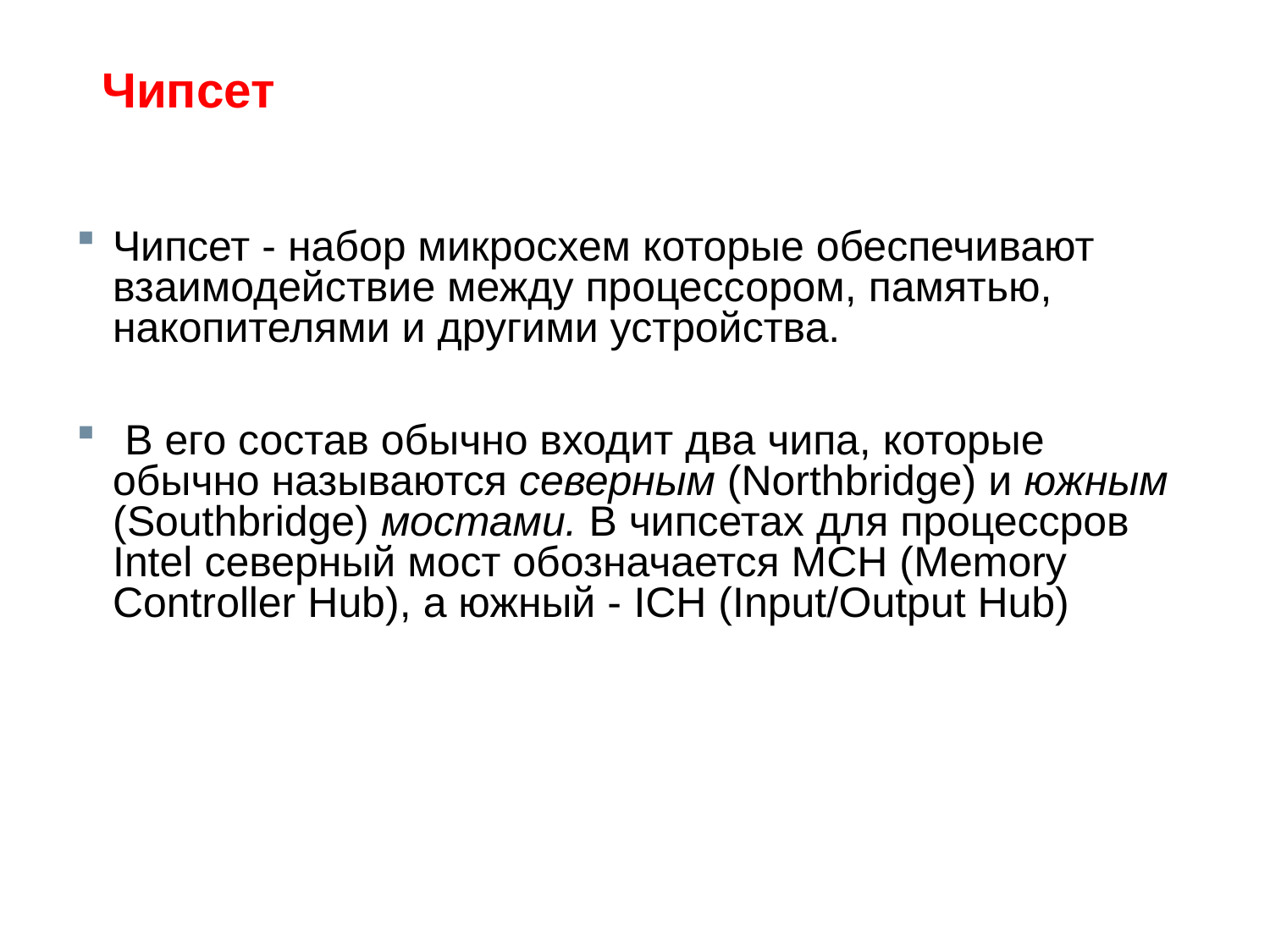

# Чипсет
Чипсет - набор микросхем которые обеспечивают взаимодействие между процессором, памятью, накопителями и другими устройства.

 В его состав обычно входит два чипа, которые  обычно называются северным (Northbridge) и южным (Southbridge) мостами. В чипсетах для процессров Intel северный мост обозначается МСН (Memory Controller Hub), а южный - ICH (Input/Output Hub)